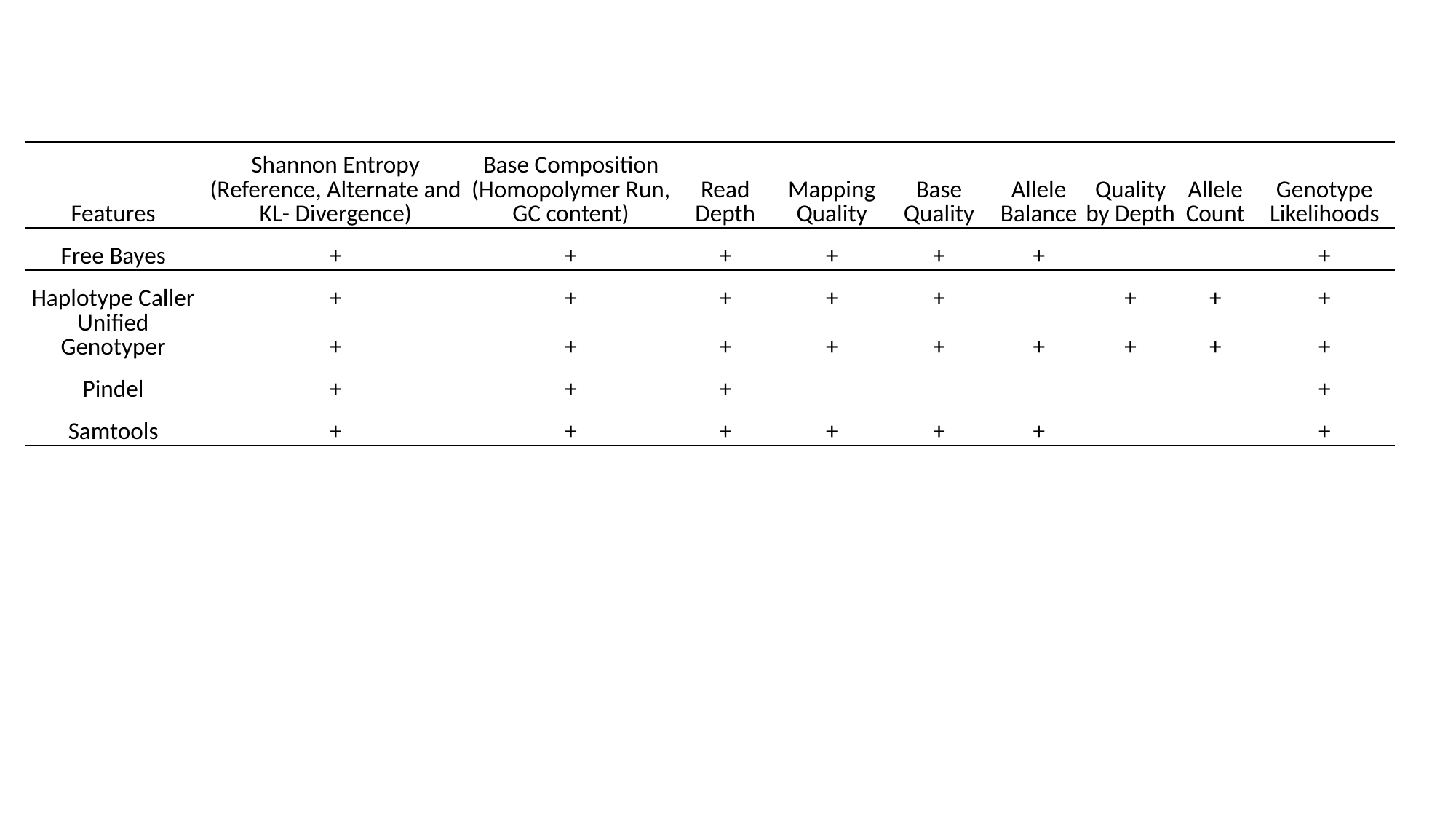

| Features | Shannon Entropy (Reference, Alternate and KL- Divergence) | Base Composition (Homopolymer Run, GC content) | Read Depth | Mapping Quality | Base Quality | Allele Balance | Quality by Depth | Allele Count | Genotype Likelihoods |
| --- | --- | --- | --- | --- | --- | --- | --- | --- | --- |
| Free Bayes | + | + | + | + | + | + |  |  | + |
| Haplotype Caller | + | + | + | + | + |  | + | + | + |
| Unified Genotyper | + | + | + | + | + | + | + | + | + |
| Pindel | + | + | + |  |  |  |  |  | + |
| Samtools | + | + | + | + | + | + |  |  | + |